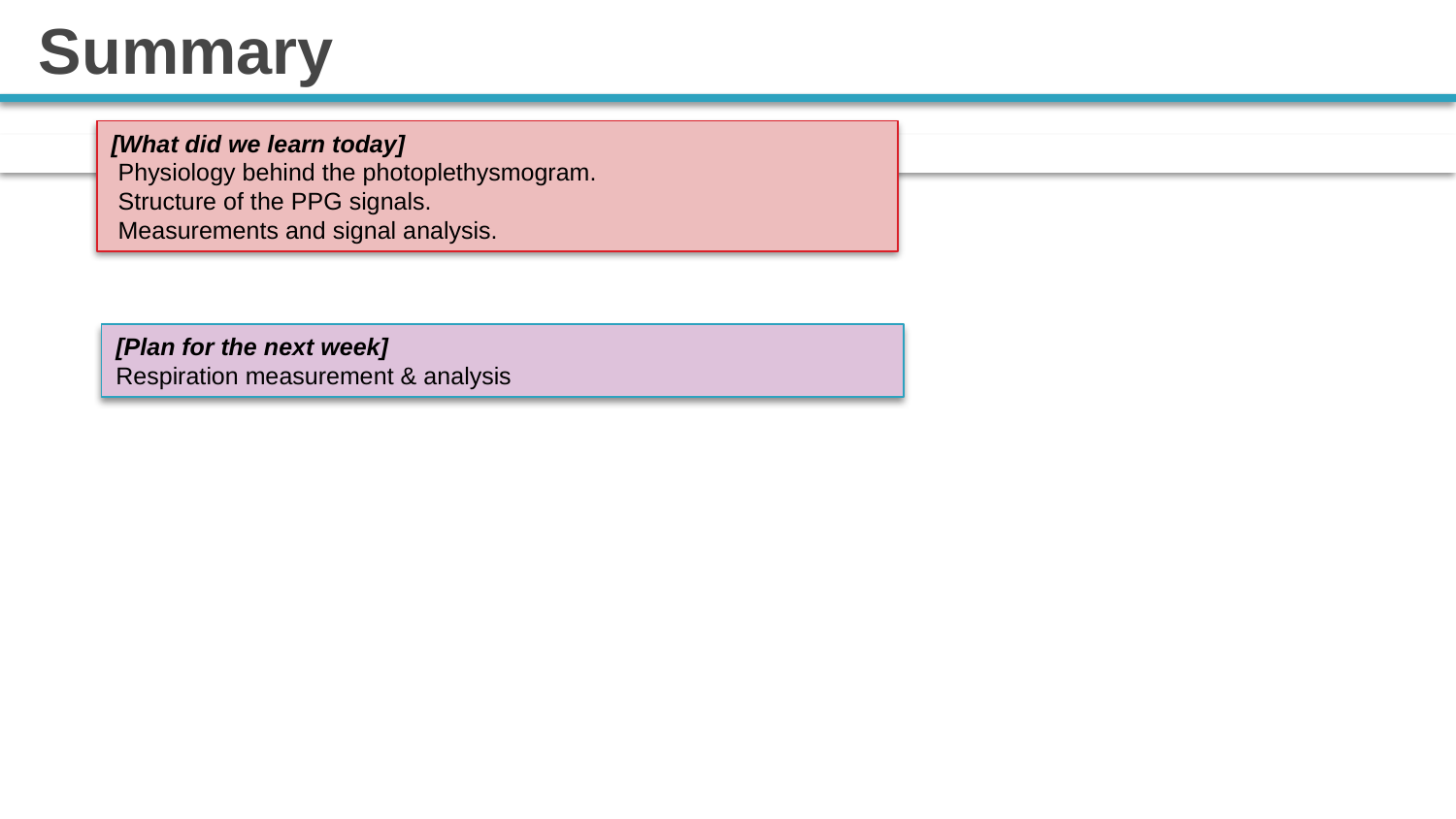

# Summary
[What did we learn today]
 Physiology behind the photoplethysmogram.
 Structure of the PPG signals.
 Measurements and signal analysis.
[Plan for the next week]
Respiration measurement & analysis